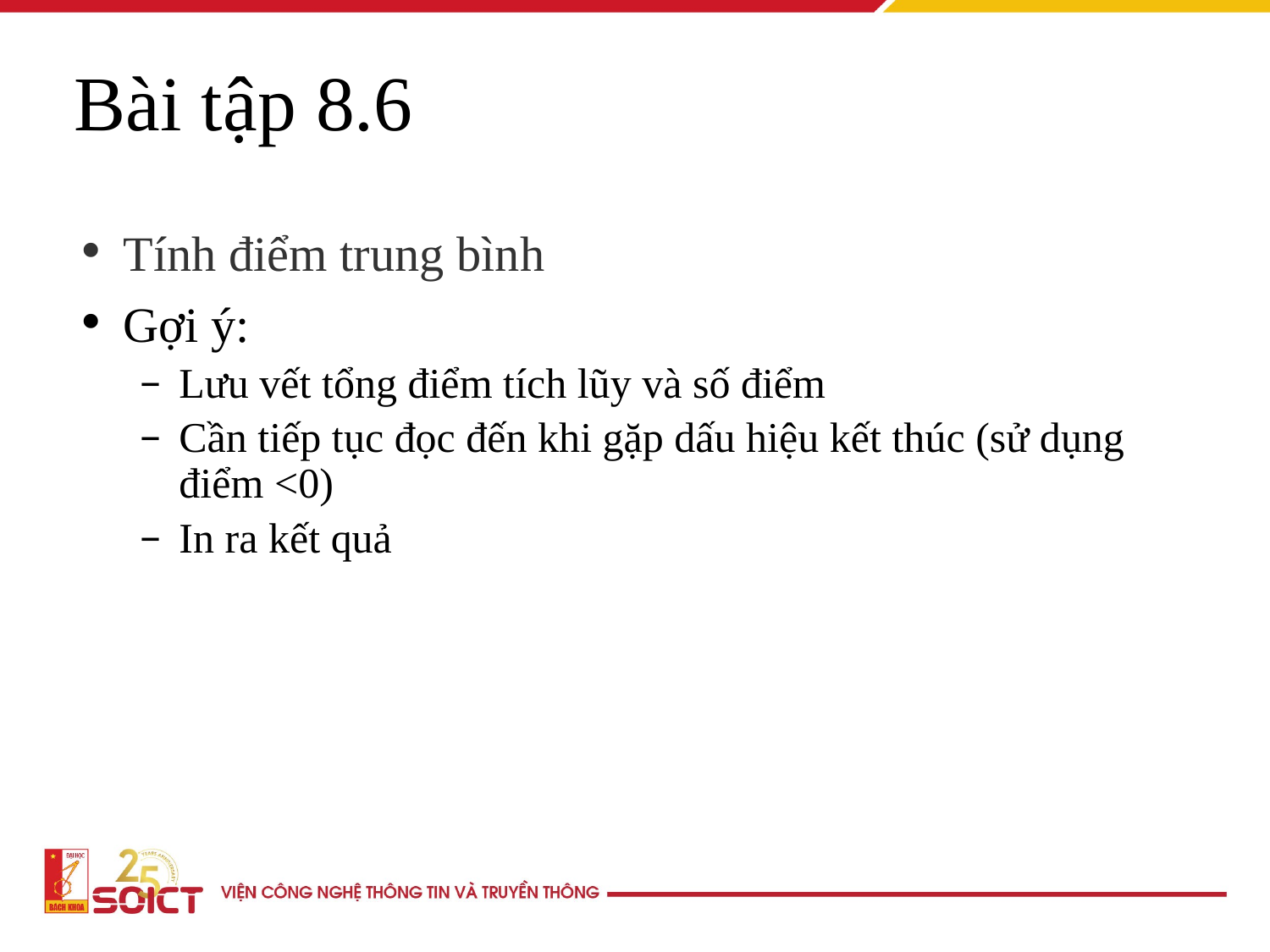

Bài tập 8.6
Tính điểm trung bình
Gợi ý:
Lưu vết tổng điểm tích lũy và số điểm
Cần tiếp tục đọc đến khi gặp dấu hiệu kết thúc (sử dụng điểm <0)
In ra kết quả